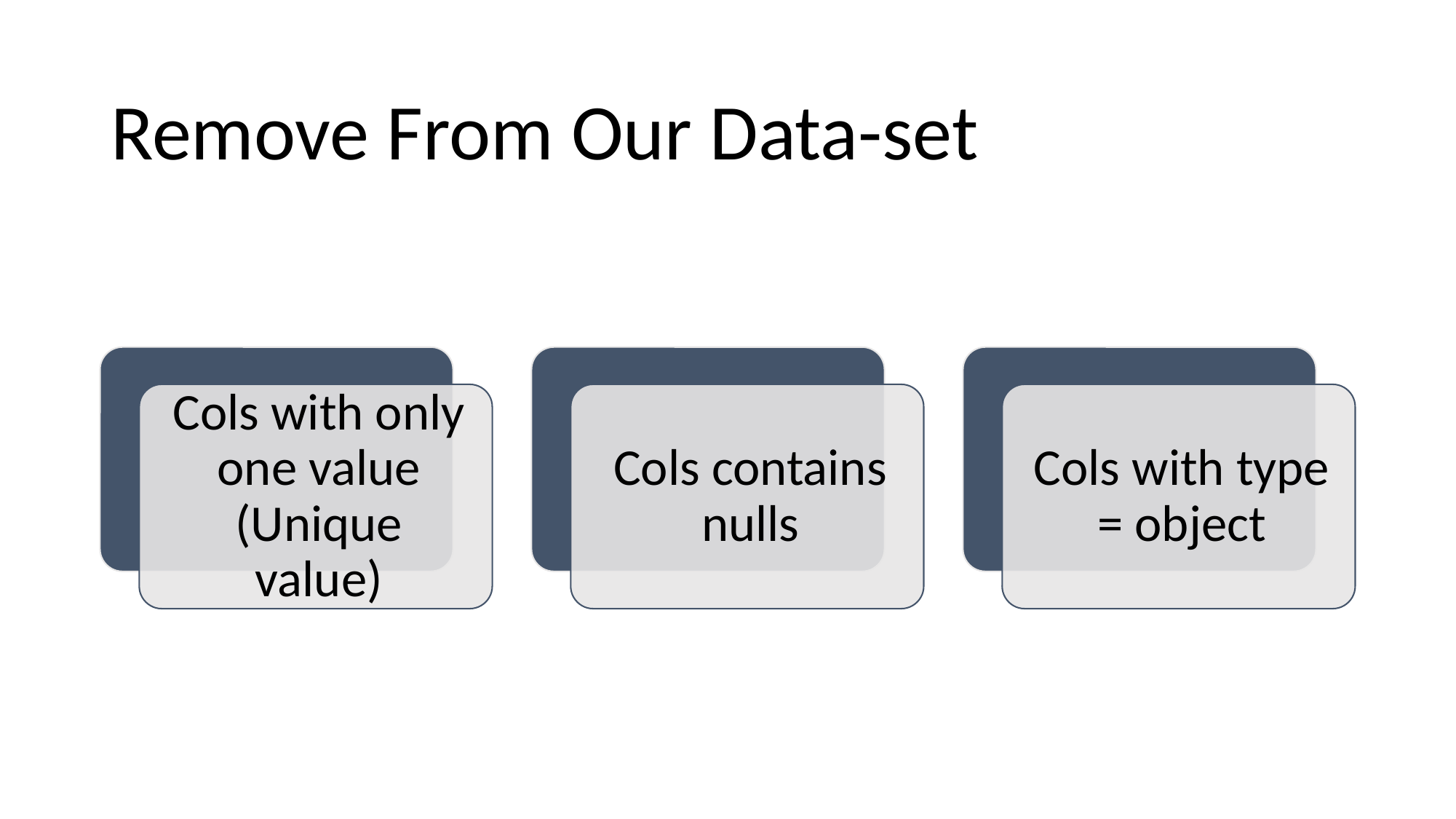

# Remove From Our Data-set
Cols with only one value (Unique value)
Cols contains nulls
Cols with type = object